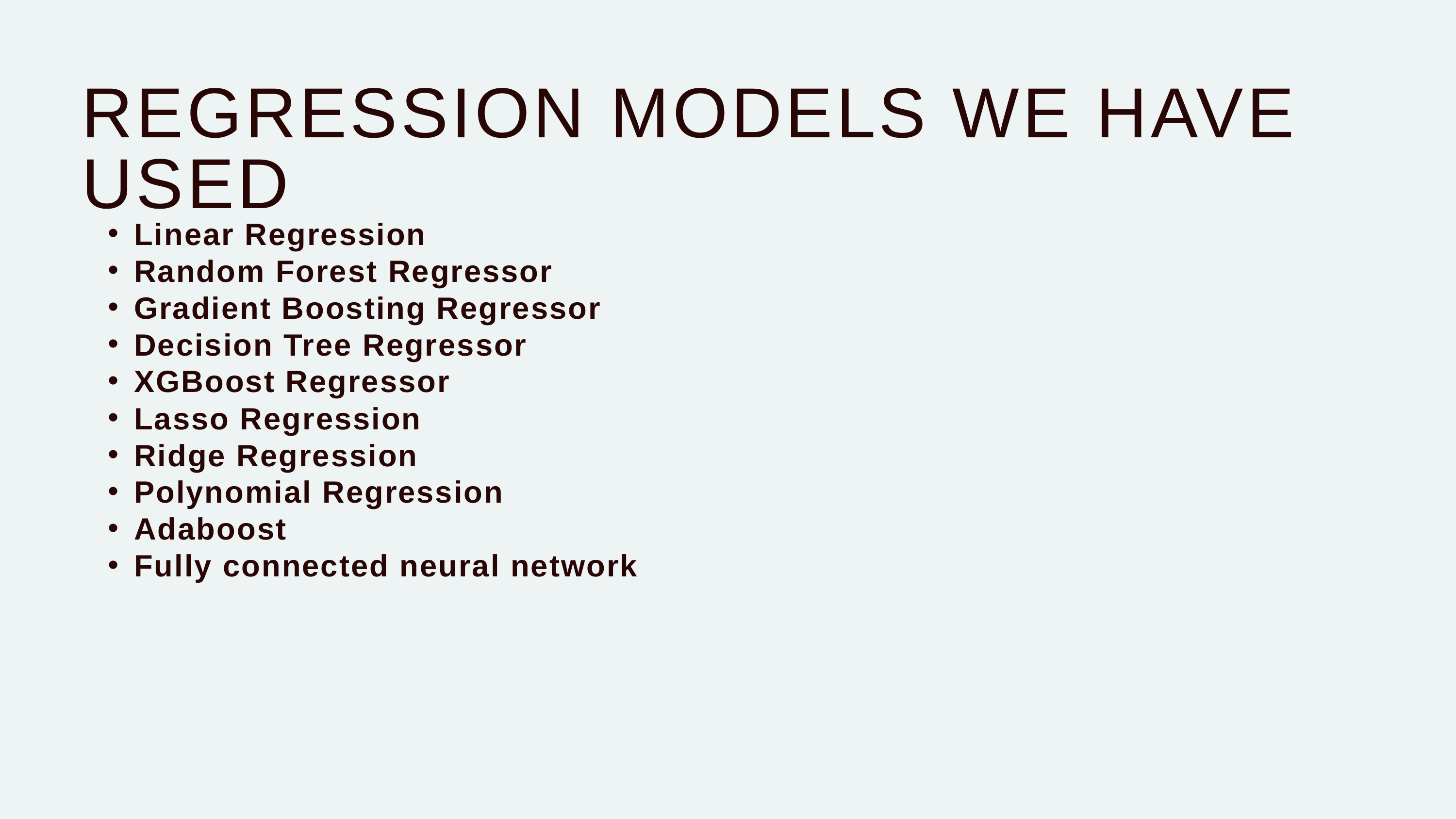

REGRESSION MODELS WE HAVE USED
Linear Regression
Random Forest Regressor
Gradient Boosting Regressor
Decision Tree Regressor
XGBoost Regressor
Lasso Regression
Ridge Regression
Polynomial Regression
Adaboost
Fully connected neural network